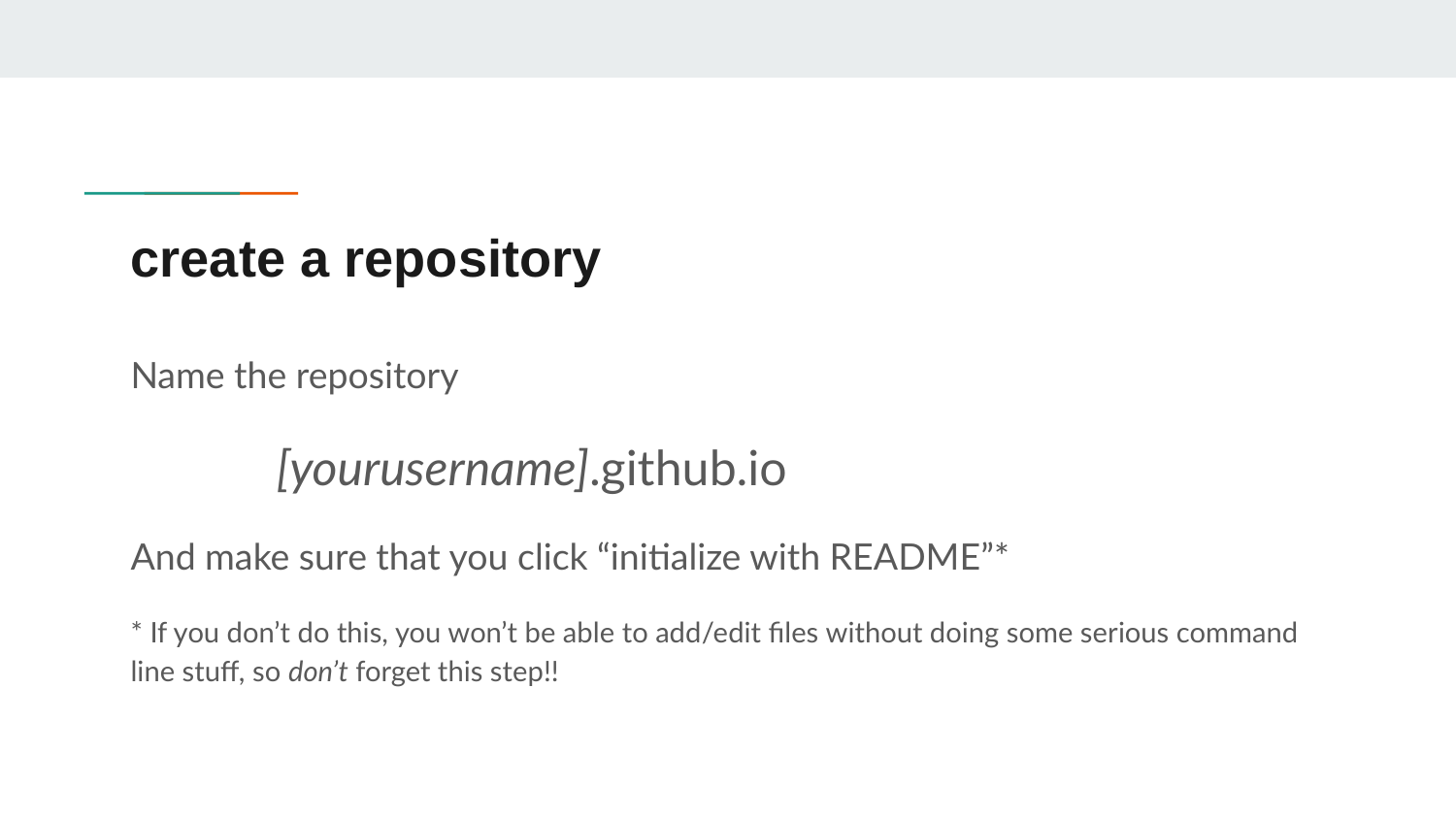

# create a repository
Name the repository
	[yourusername].github.io
And make sure that you click “initialize with README”*
* If you don’t do this, you won’t be able to add/edit files without doing some serious command line stuff, so don’t forget this step!!